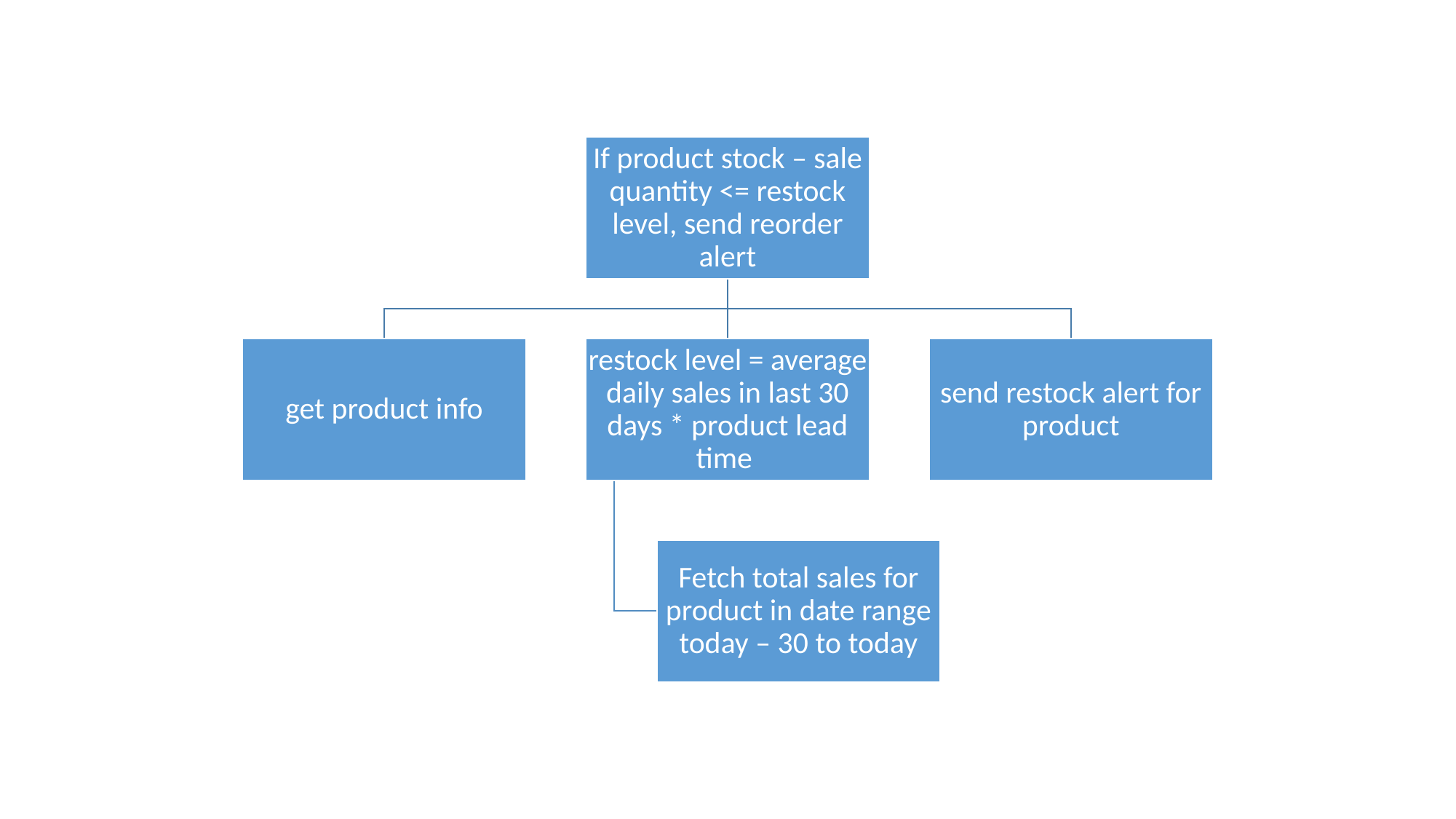

If product stock – sale quantity <= restock level, send reorder alert
get product info
restock level = average daily sales in last 30 days * product lead time
Fetch total sales for product in date range today – 30 to today
send restock alert for product